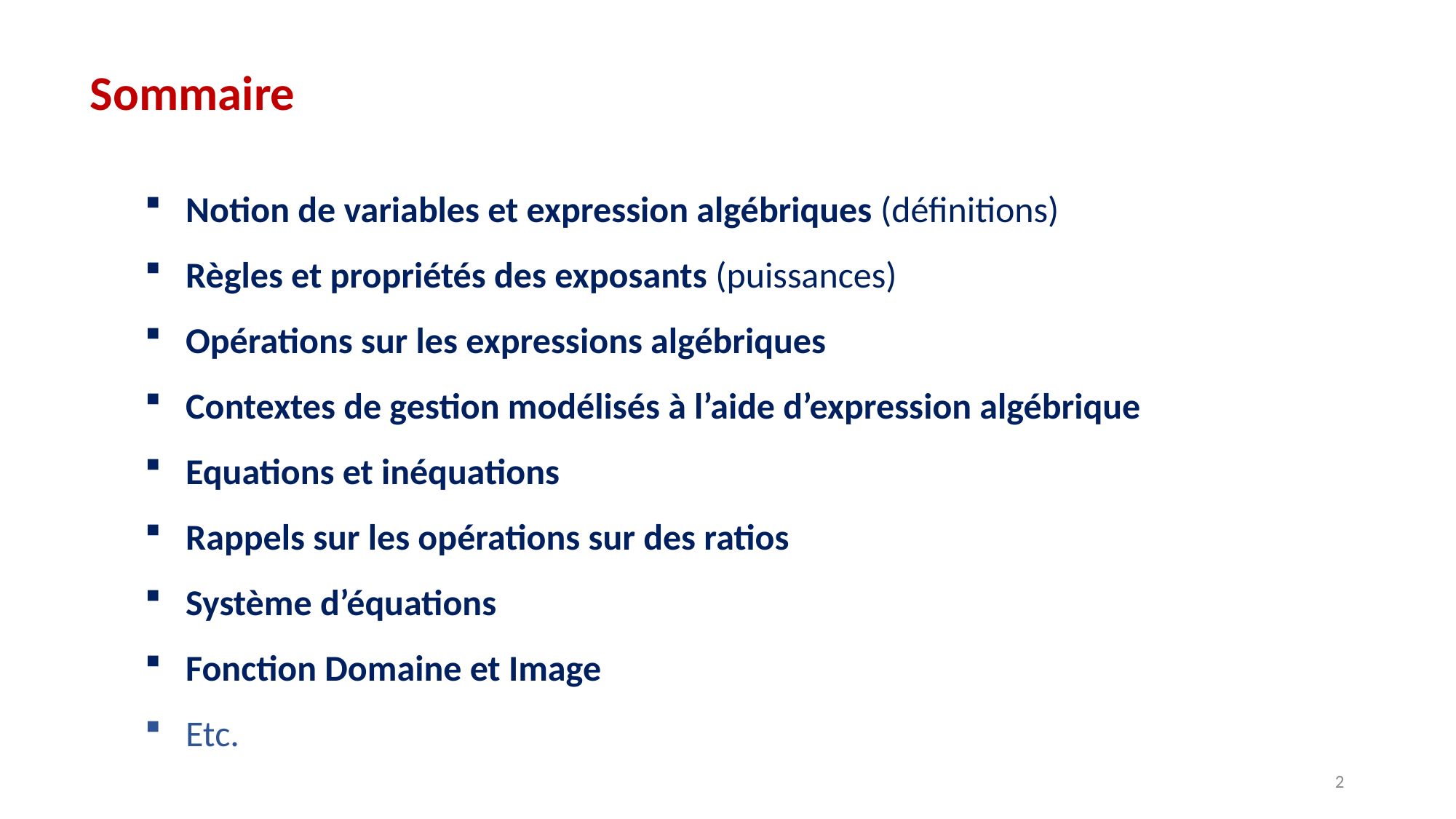

Sommaire

Notion de variables et expression algébriques (définitions)
Règles et propriétés des exposants (puissances)
Opérations sur les expressions algébriques
Contextes de gestion modélisés à l’aide d’expression algébrique
Equations et inéquations
Rappels sur les opérations sur des ratios
Système d’équations
Fonction Domaine et Image
Etc.
2